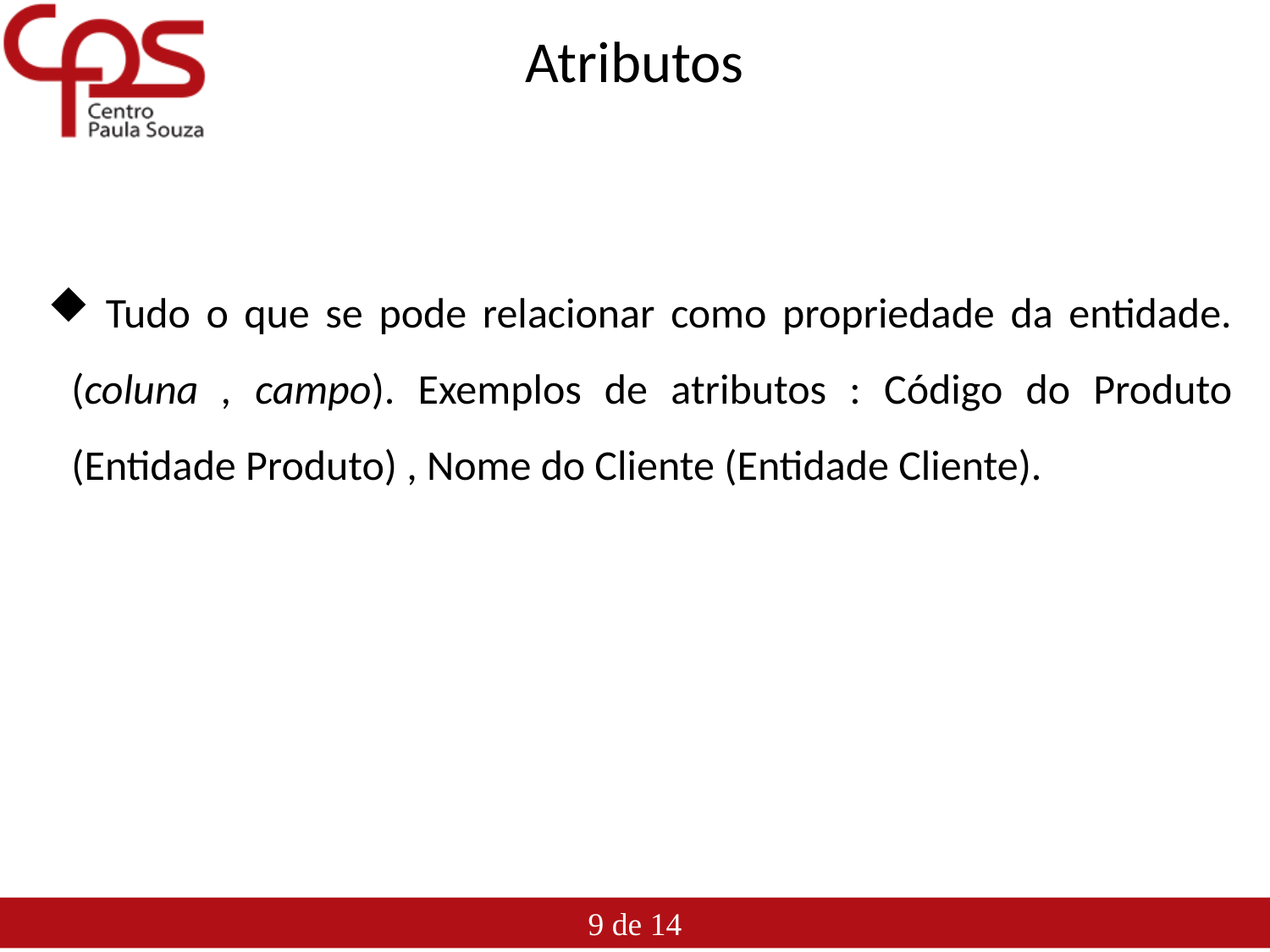

# Atributos
 Tudo o que se pode relacionar como propriedade da entidade. (coluna , campo). Exemplos de atributos : Código do Produto (Entidade Produto) , Nome do Cliente (Entidade Cliente).